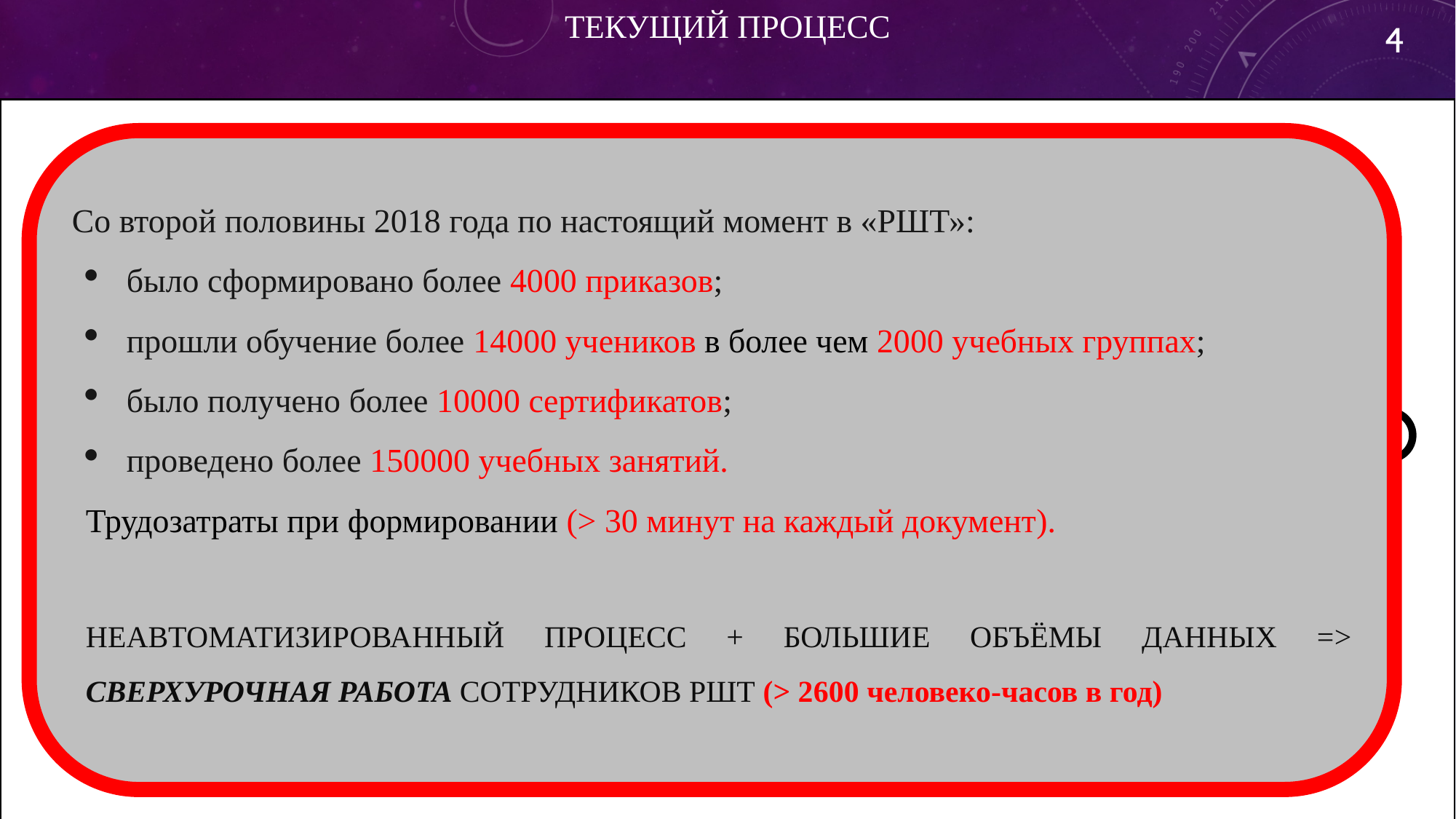

4
# ТЕКУЩИЙ ПРОЦЕСС

Со второй половины 2018 года по настоящий момент в «РШТ»:
было сформировано более 4000 приказов;
прошли обучение более 14000 учеников в более чем 2000 учебных группах;
было получено более 10000 сертификатов;
проведено более 150000 учебных занятий.
Трудозатраты при формировании (> 30 минут на каждый документ).

НЕАВТОМАТИЗИРОВАННЫЙ ПРОЦЕСС + БОЛЬШИЕ ОБЪЁМЫ ДАННЫХ => СВЕРХУРОЧНАЯ РАБОТА СОТРУДНИКОВ РШТ (> 2600 человеко-часов в год)

Ручное присваивание номера сертификата
Обращение к подписи директора
Рассылка сертификатов

Создание сертификата

Выбор типа документа
Ручное заполнение расписания
Ручное внесение информации

Создание Журнала, КУГа
Ручное присваивание номера приказа
Ручное внесение информации

Создание приказа